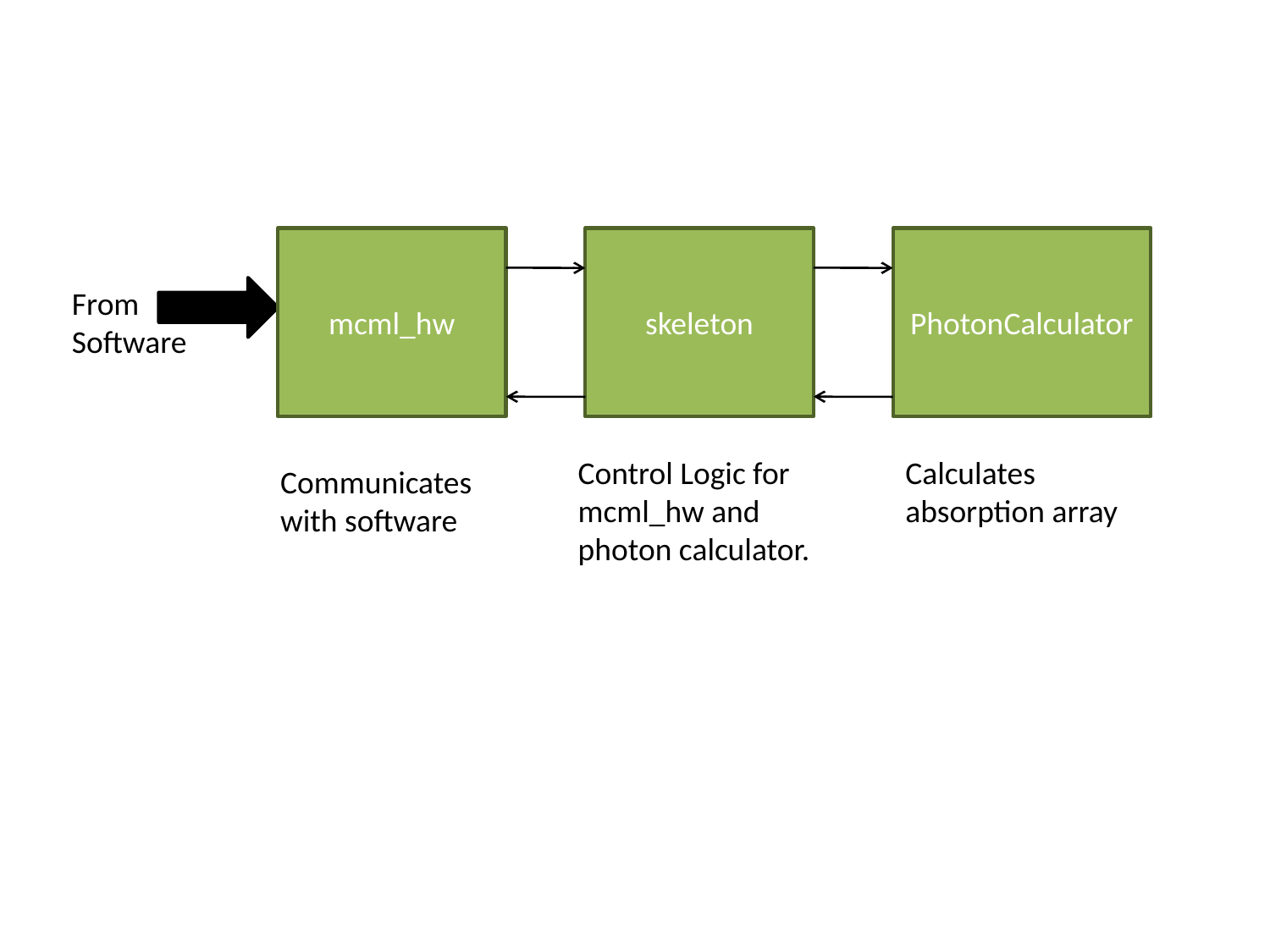

mcml_hw
skeleton
PhotonCalculator
From Software

Control Logic for mcml_hw and photon calculator.
Calculates absorption array
Communicates with software